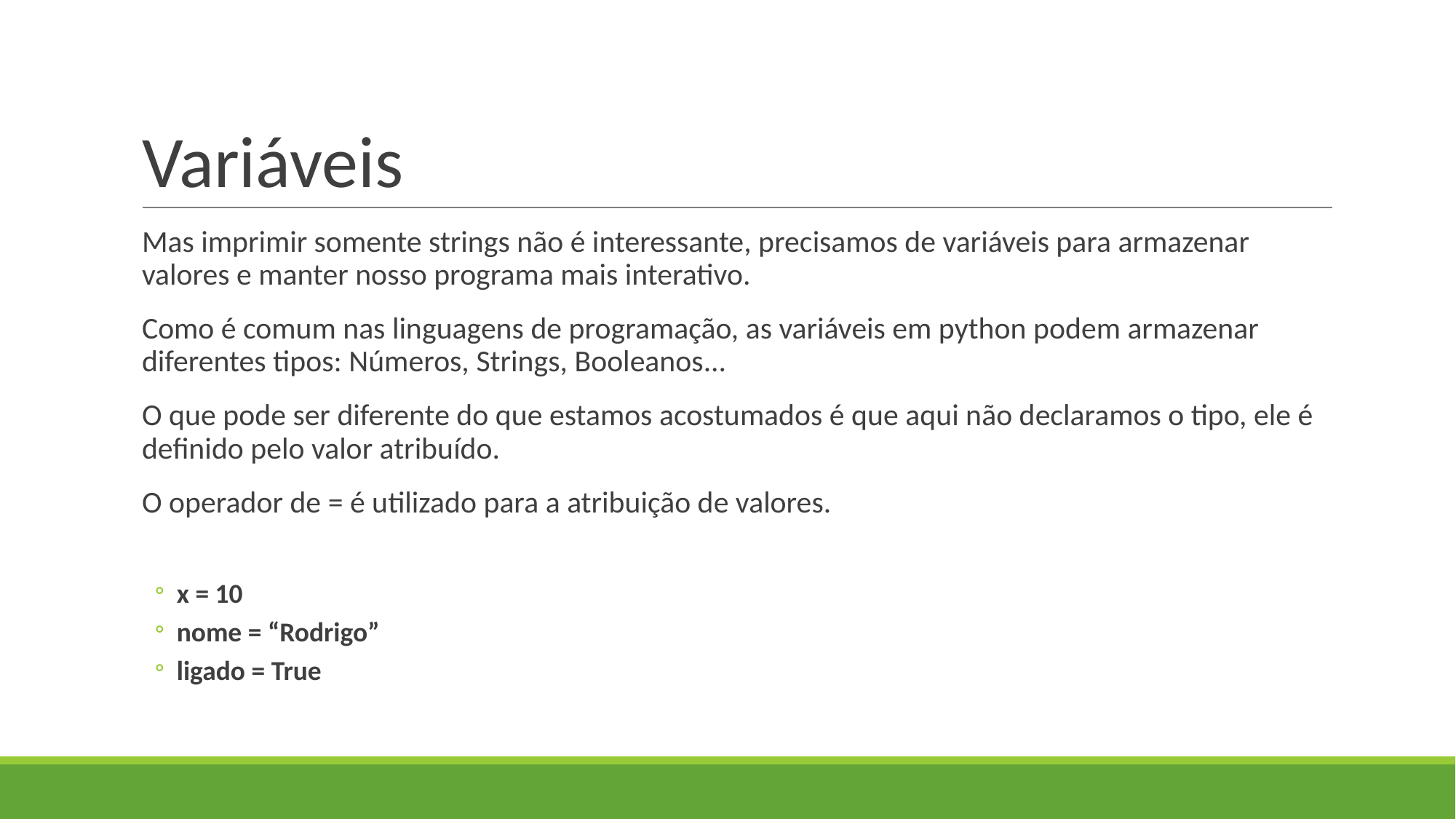

# Variáveis
Mas imprimir somente strings não é interessante, precisamos de variáveis para armazenar valores e manter nosso programa mais interativo.
Como é comum nas linguagens de programação, as variáveis em python podem armazenar diferentes tipos: Números, Strings, Booleanos...
O que pode ser diferente do que estamos acostumados é que aqui não declaramos o tipo, ele é definido pelo valor atribuído.
O operador de = é utilizado para a atribuição de valores.

x = 10
nome = “Rodrigo”
ligado = True